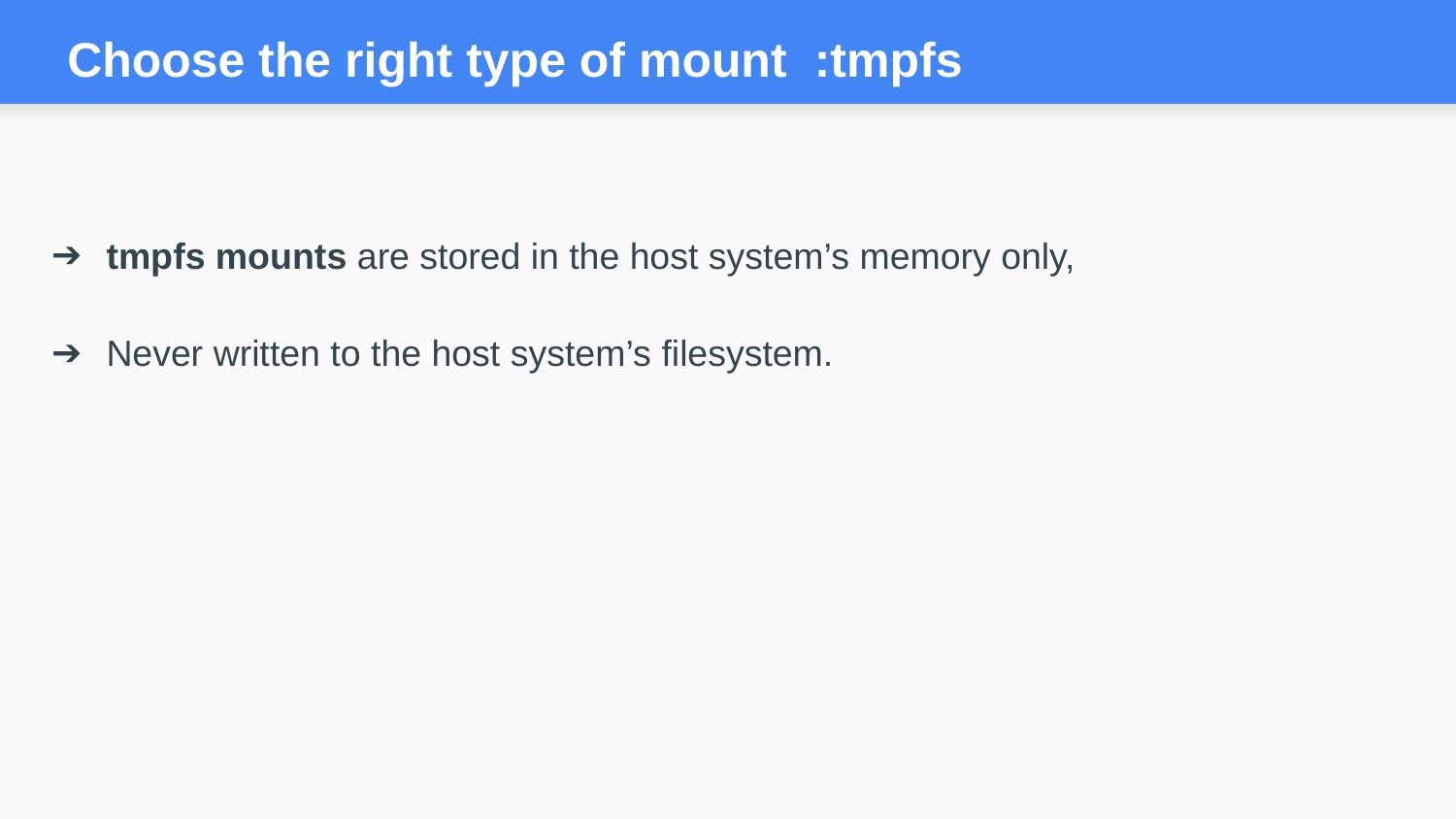

# Choose the right type of mount  :tmpfs

tmpfs mounts are stored in the host system’s memory only,
Never written to the host system’s filesystem.